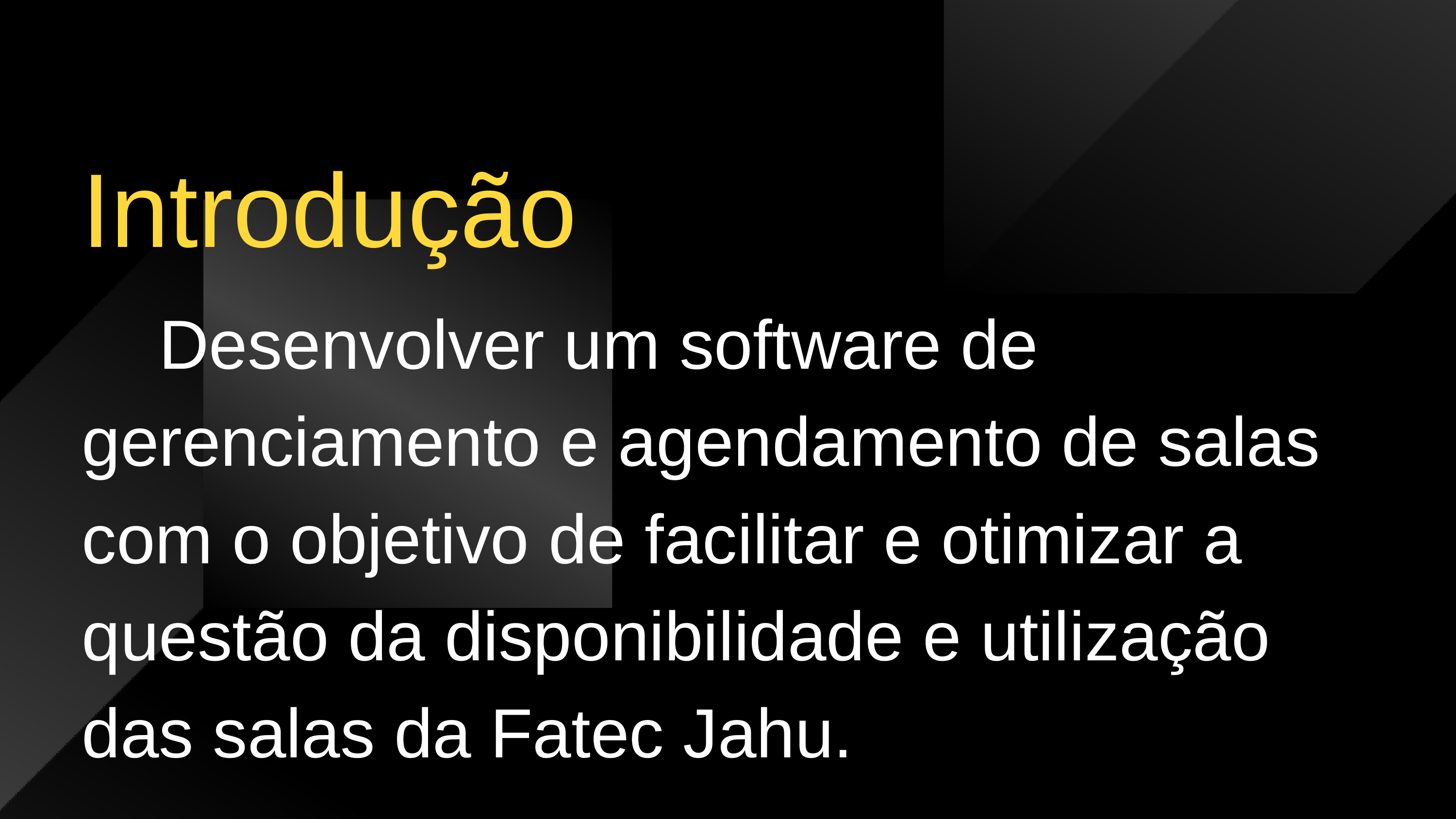

Introdução

    Desenvolver um software de gerenciamento e agendamento de salas com o objetivo de facilitar e otimizar a questão da disponibilidade e utilização das salas da Fatec Jahu.